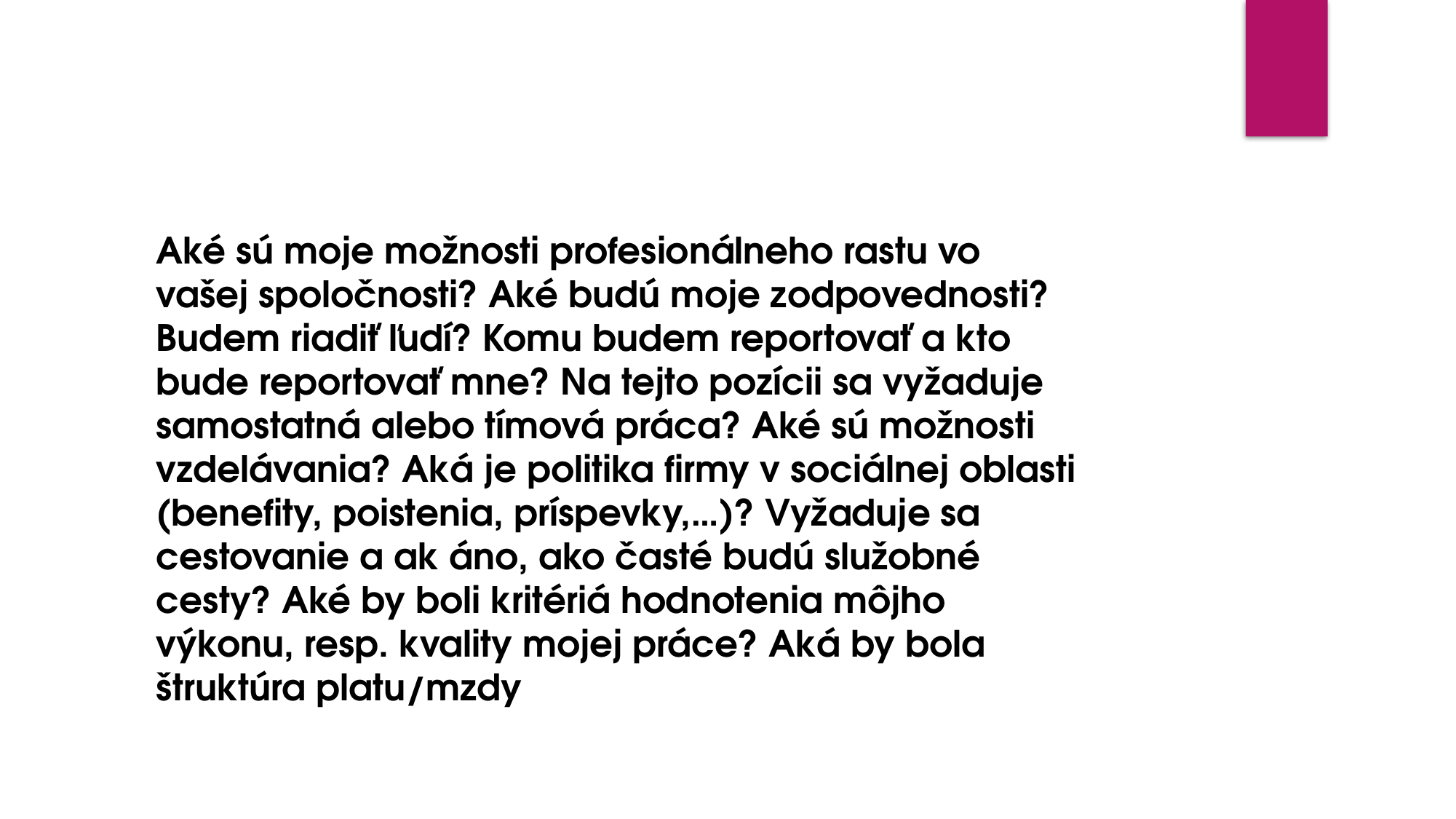

Aké sú moje možnosti profesionálneho rastu vo vašej spoločnosti? Aké budú moje zodpovednosti? Budem riadiť ľudí? Komu budem reportovať a kto bude reportovať mne? Na tejto pozícii sa vyžaduje samostatná alebo tímová práca? Aké sú možnosti vzdelávania? Aká je politika firmy v sociálnej oblasti (benefity, poistenia, príspevky,…)? Vyžaduje sa cestovanie a ak áno, ako časté budú služobné cesty? Aké by boli kritériá hodnotenia môjho výkonu, resp. kvality mojej práce? Aká by bola štruktúra platu/mzdy